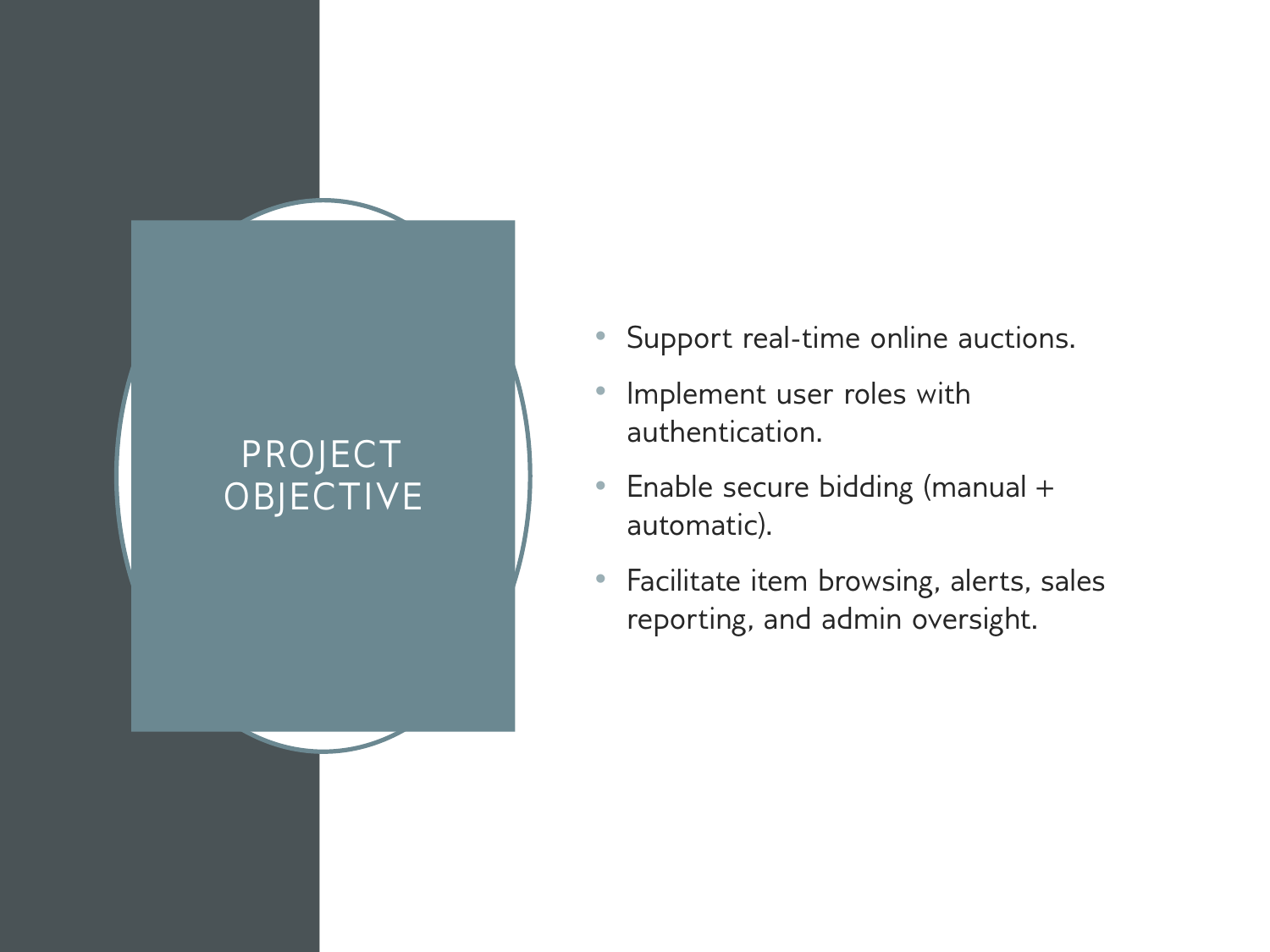

Support real-time online auctions.
Implement user roles with authentication.
Enable secure bidding (manual + automatic).
Facilitate item browsing, alerts, sales reporting, and admin oversight.

# Project Objective